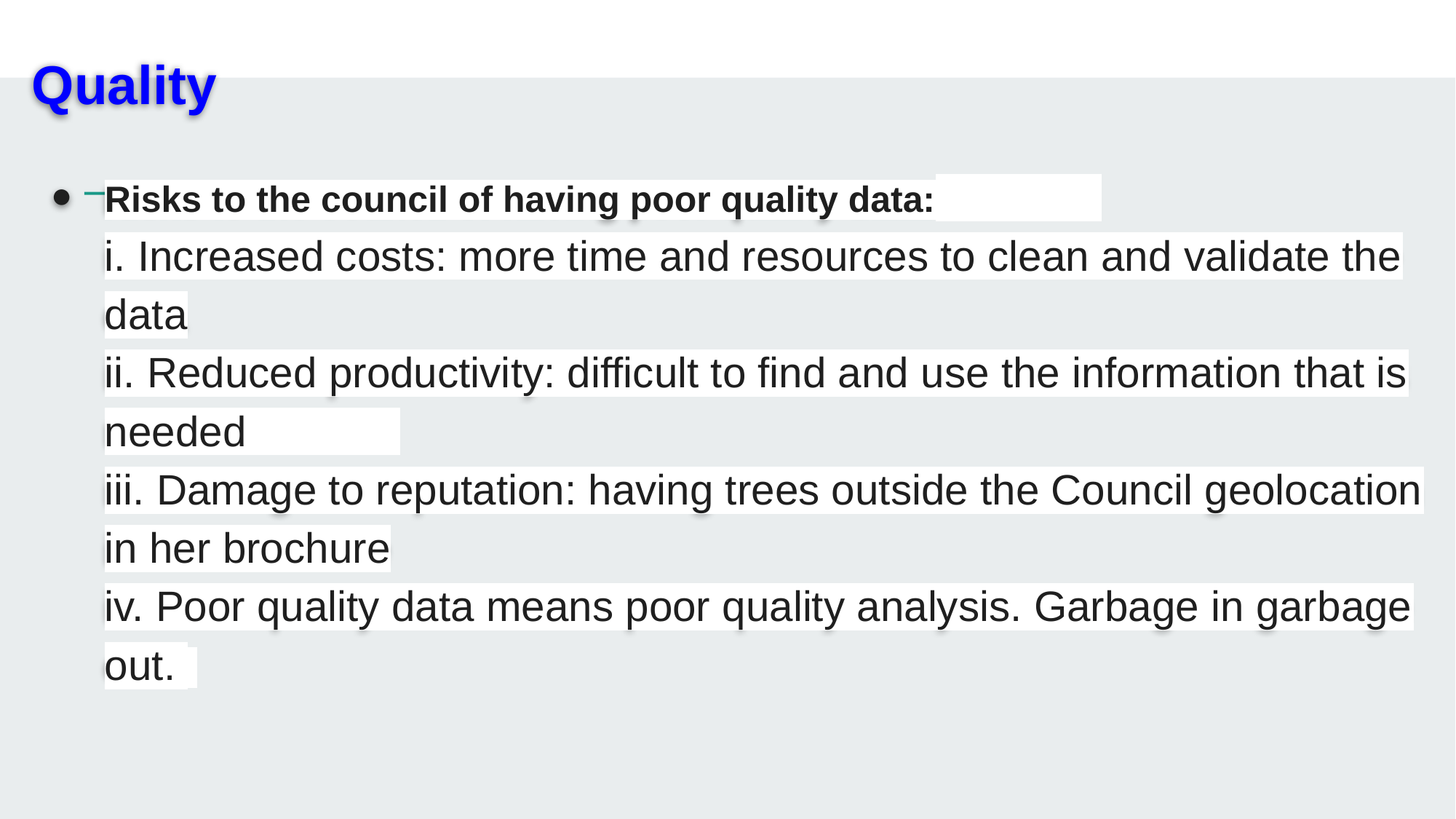

# Quality
Risks to the council of having poor quality data:
i. Increased costs: more time and resources to clean and validate the data
ii. Reduced productivity: difficult to find and use the information that is needed
iii. Damage to reputation: having trees outside the Council geolocation in her brochure
iv. Poor quality data means poor quality analysis. Garbage in garbage out.